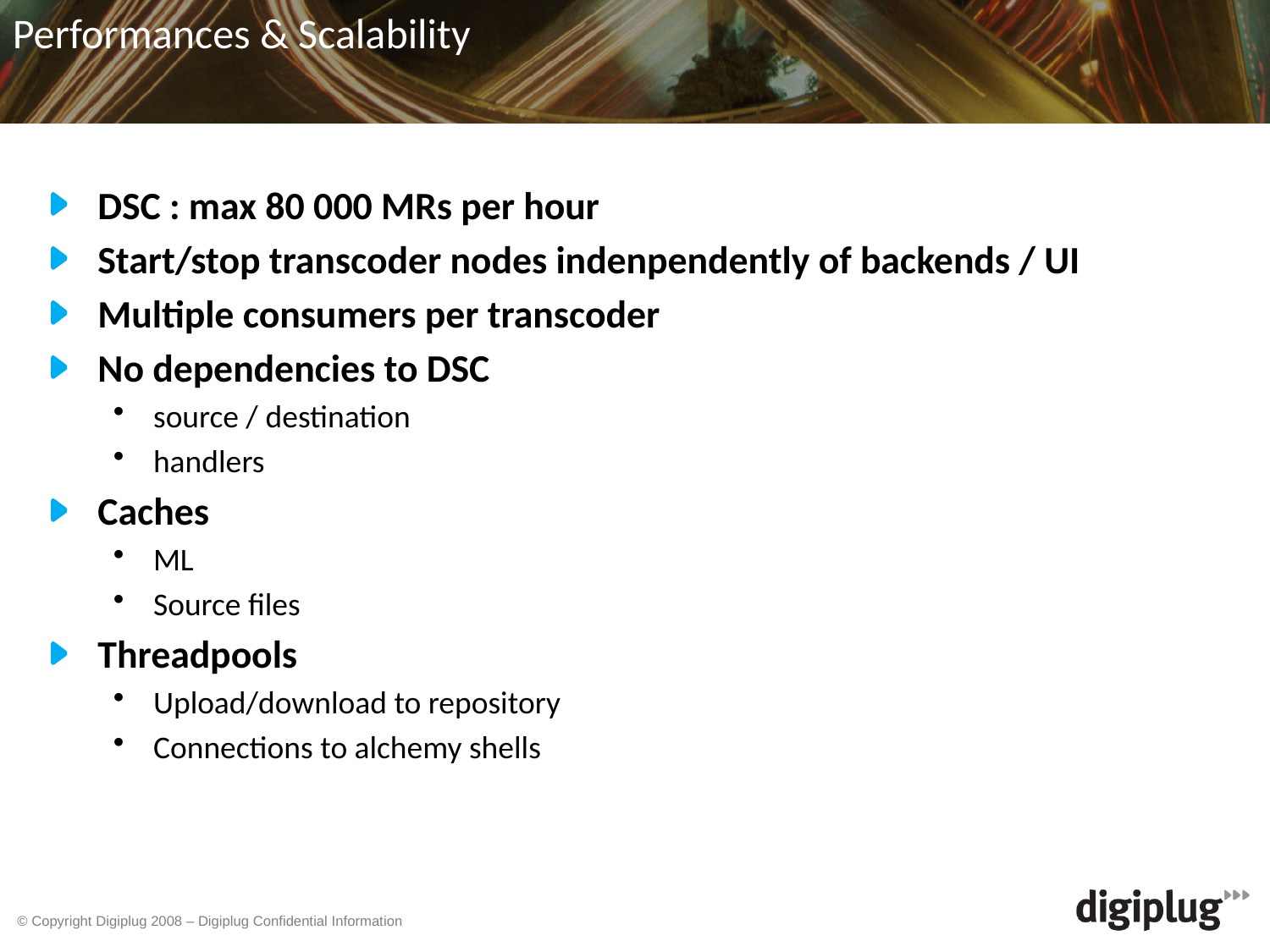

Performances & Scalability

DSC : max 80 000 MRs per hour
Start/stop transcoder nodes indenpendently of backends / UI
Multiple consumers per transcoder
No dependencies to DSC
source / destination
handlers
Caches
ML
Source files
Threadpools
Upload/download to repository
Connections to alchemy shells